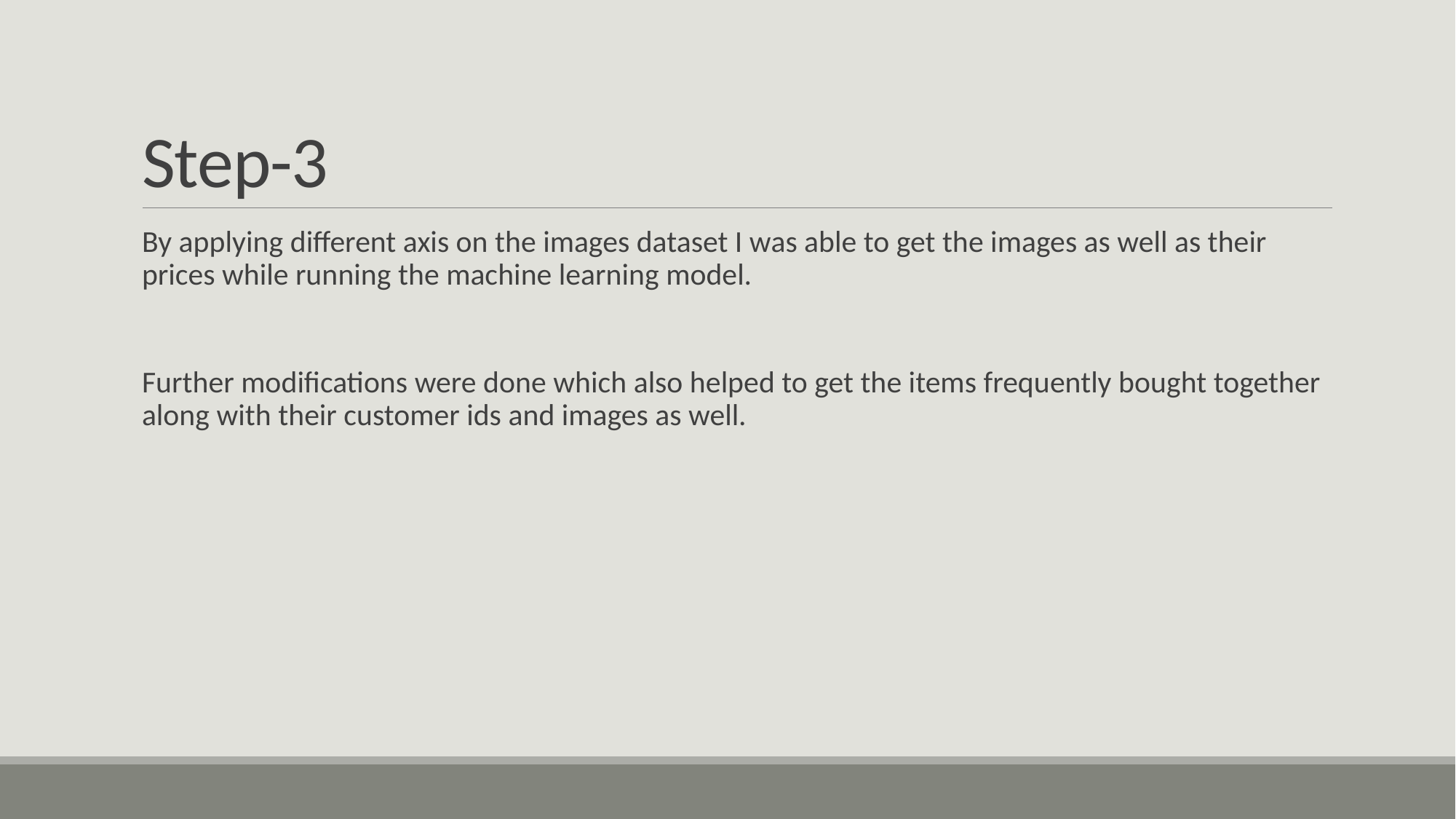

# Step-3
By applying different axis on the images dataset I was able to get the images as well as their prices while running the machine learning model.

Further modifications were done which also helped to get the items frequently bought together along with their customer ids and images as well.